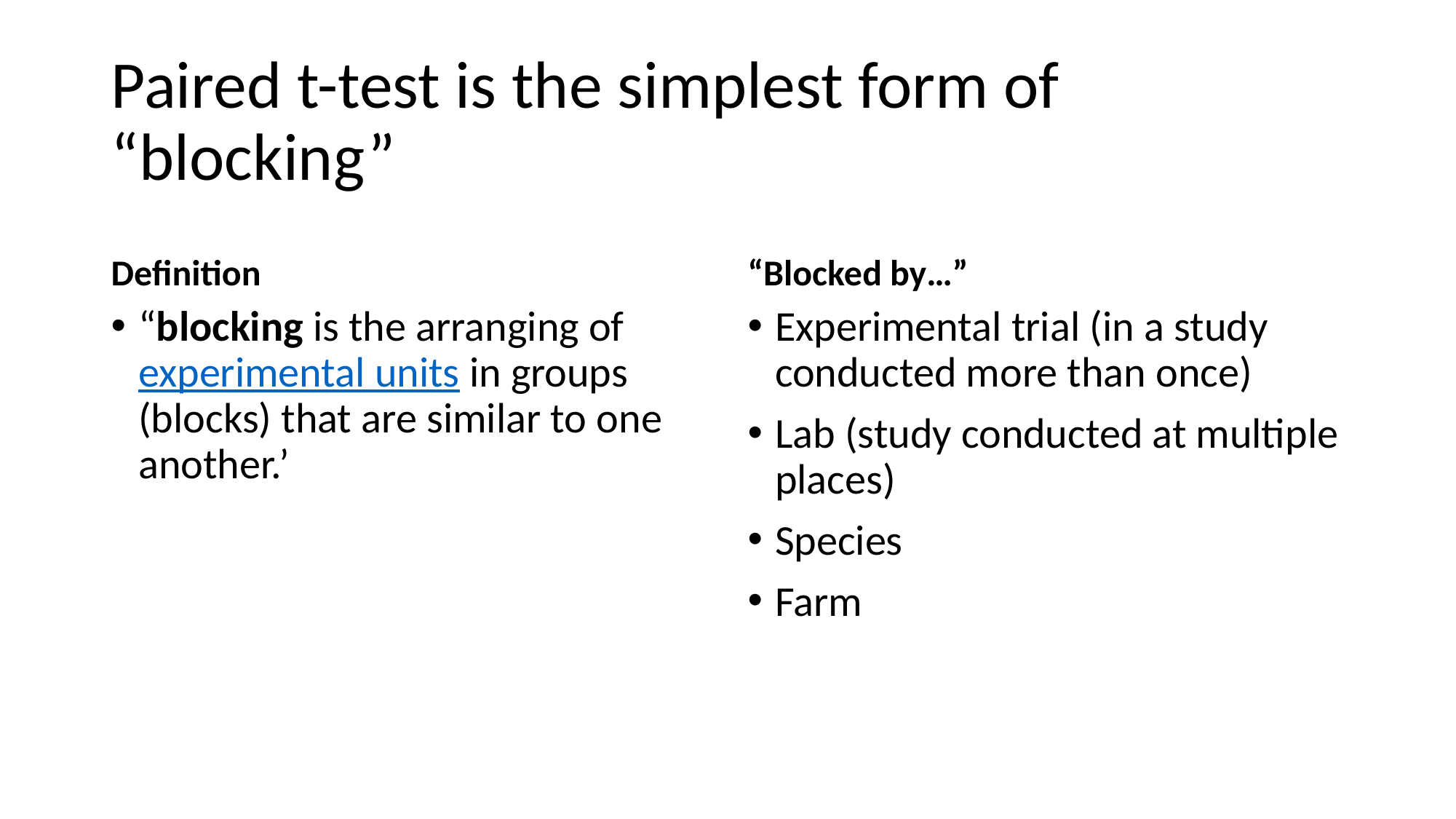

# Paired t-test is the simplest form of “blocking”
Definition
“Blocked by…”
“blocking is the arranging of experimental units in groups (blocks) that are similar to one another.’
Experimental trial (in a study conducted more than once)
Lab (study conducted at multiple places)
Species
Farm